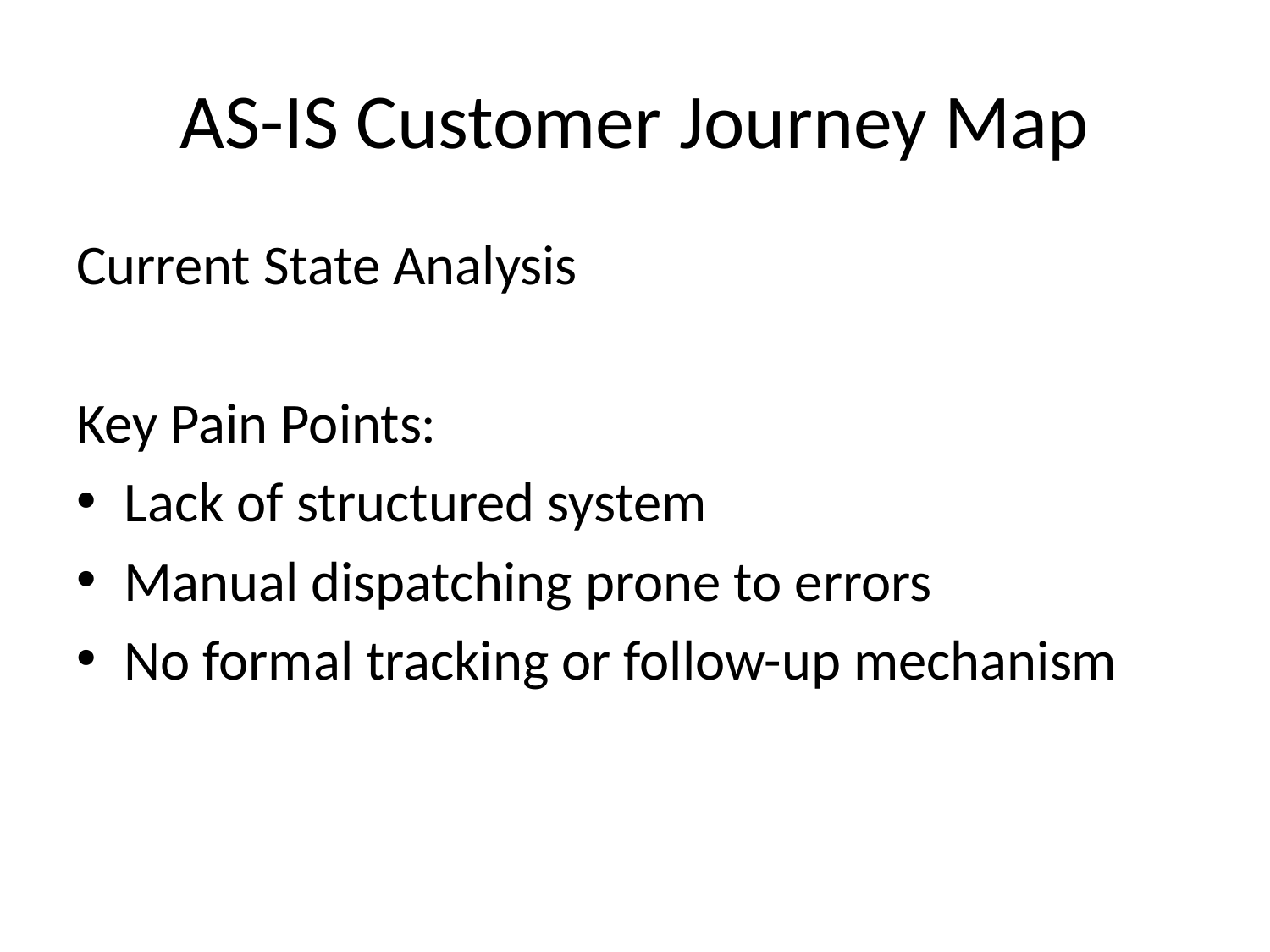

# AS-IS Customer Journey Map
Current State Analysis

Key Pain Points:
Lack of structured system
Manual dispatching prone to errors
No formal tracking or follow-up mechanism